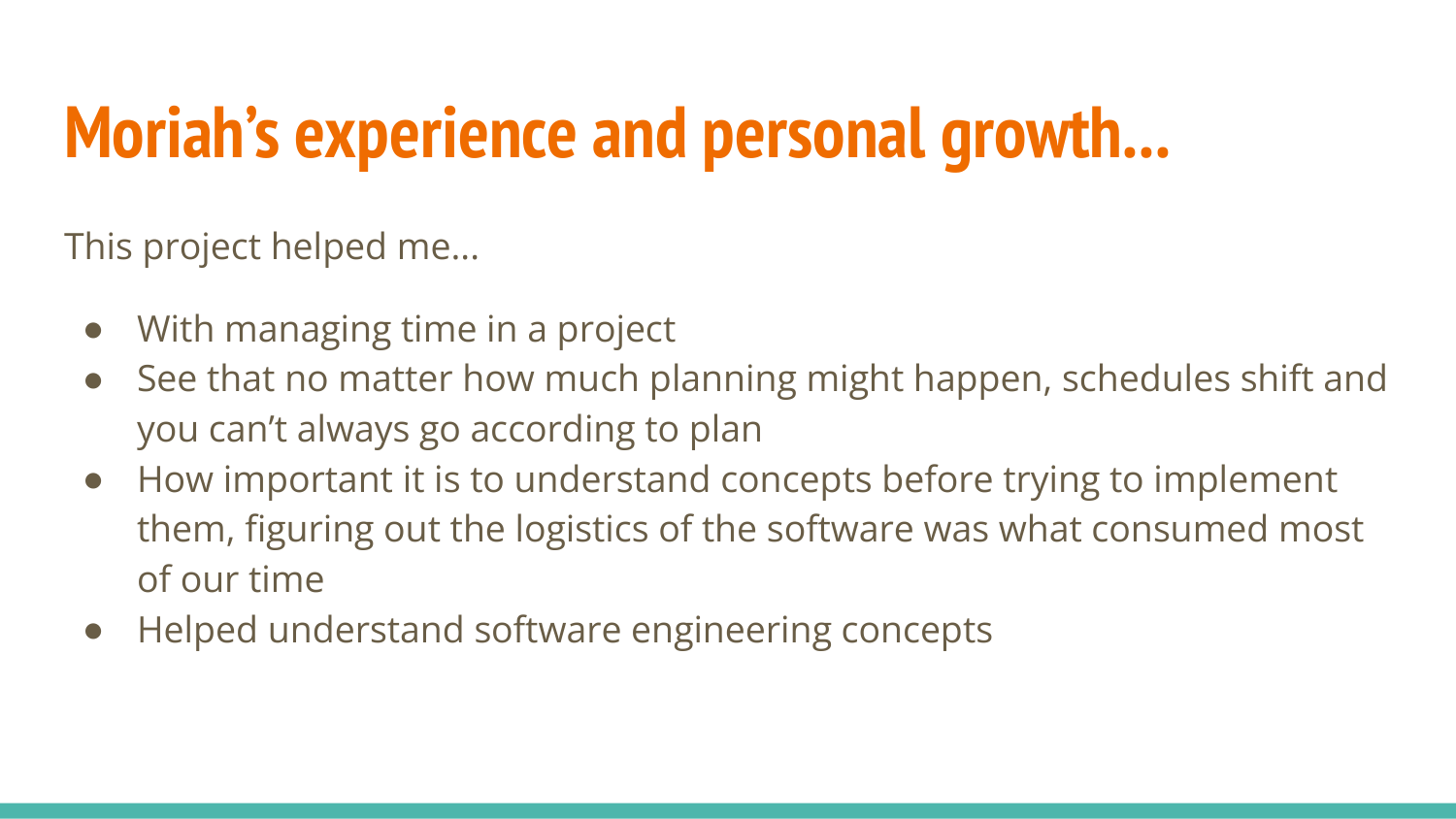

# Moriah’s experience and personal growth...
This project helped me...
With managing time in a project
See that no matter how much planning might happen, schedules shift and you can’t always go according to plan
How important it is to understand concepts before trying to implement them, figuring out the logistics of the software was what consumed most of our time
Helped understand software engineering concepts